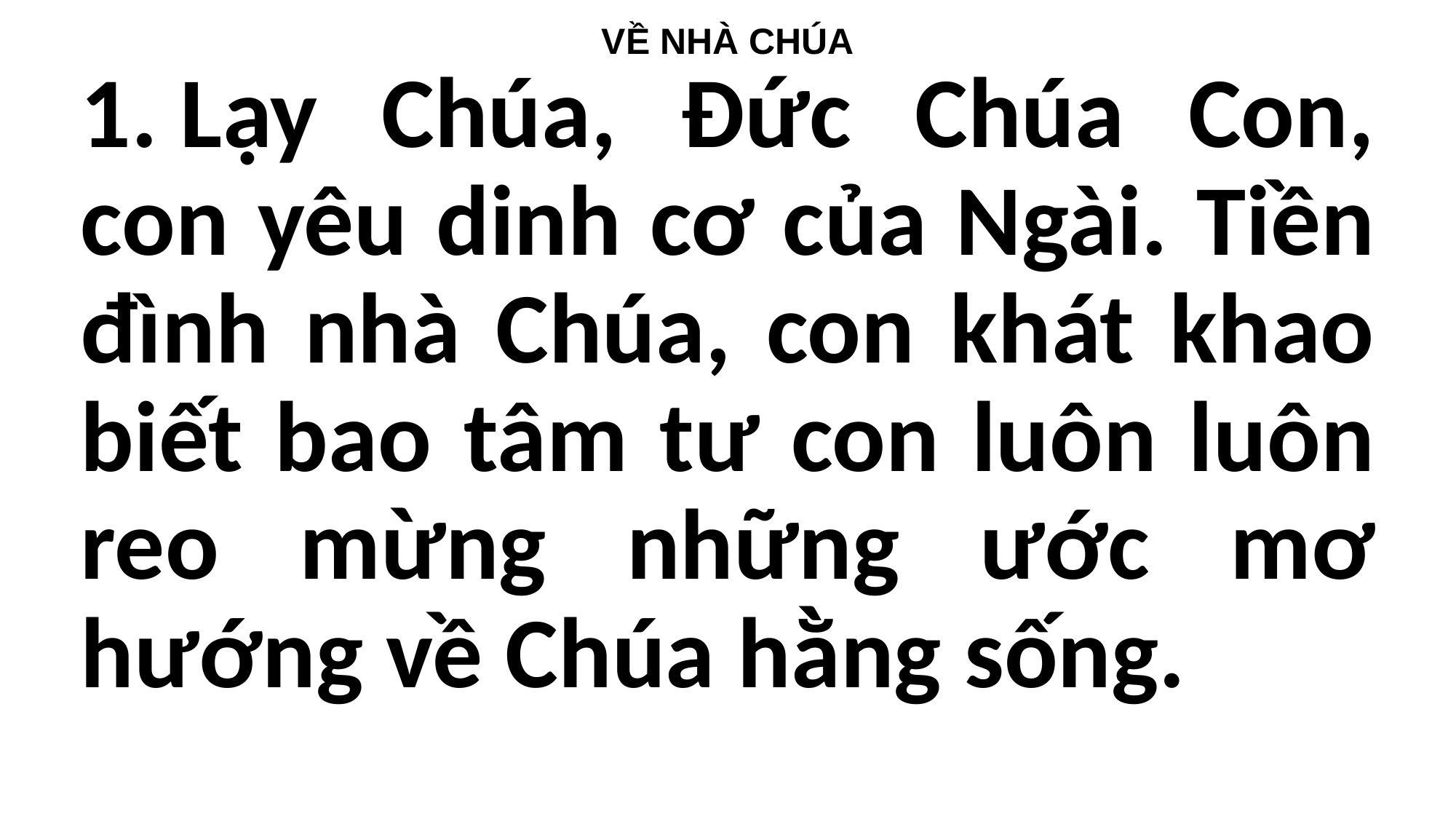

VỀ NHÀ CHÚA
1. Lạy Chúa, Đức Chúa Con, con yêu dinh cơ của Ngài. Tiền đình nhà Chúa, con khát khao biết bao tâm tư con luôn luôn reo mừng những ước mơ hướng về Chúa hằng sống.